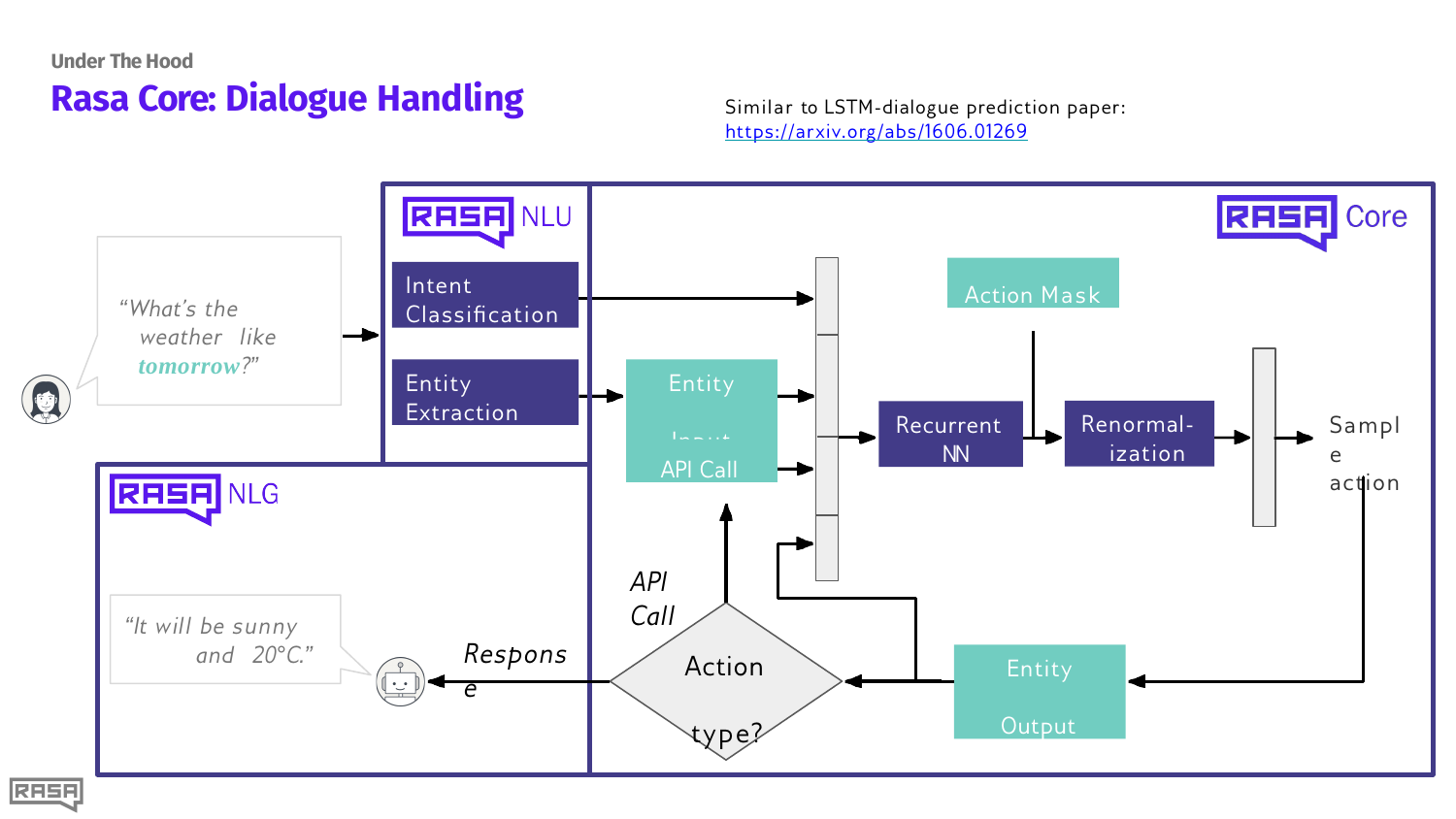

Under The Hood
# Rasa Core: Dialogue Handling
Similar to LSTM-dialogue prediction paper: https://arxiv.org/abs/1606.01269

Action Mask

Intent  Classification
“What’s the weather  like tomorrow?”

Entity  Extraction
Entity  Input

Renormal-  ization
Recurrent  NN
Sample  action

API Call

API Call

“It will be sunny and  20°C.”
Response
Entity  Output
Action  type?